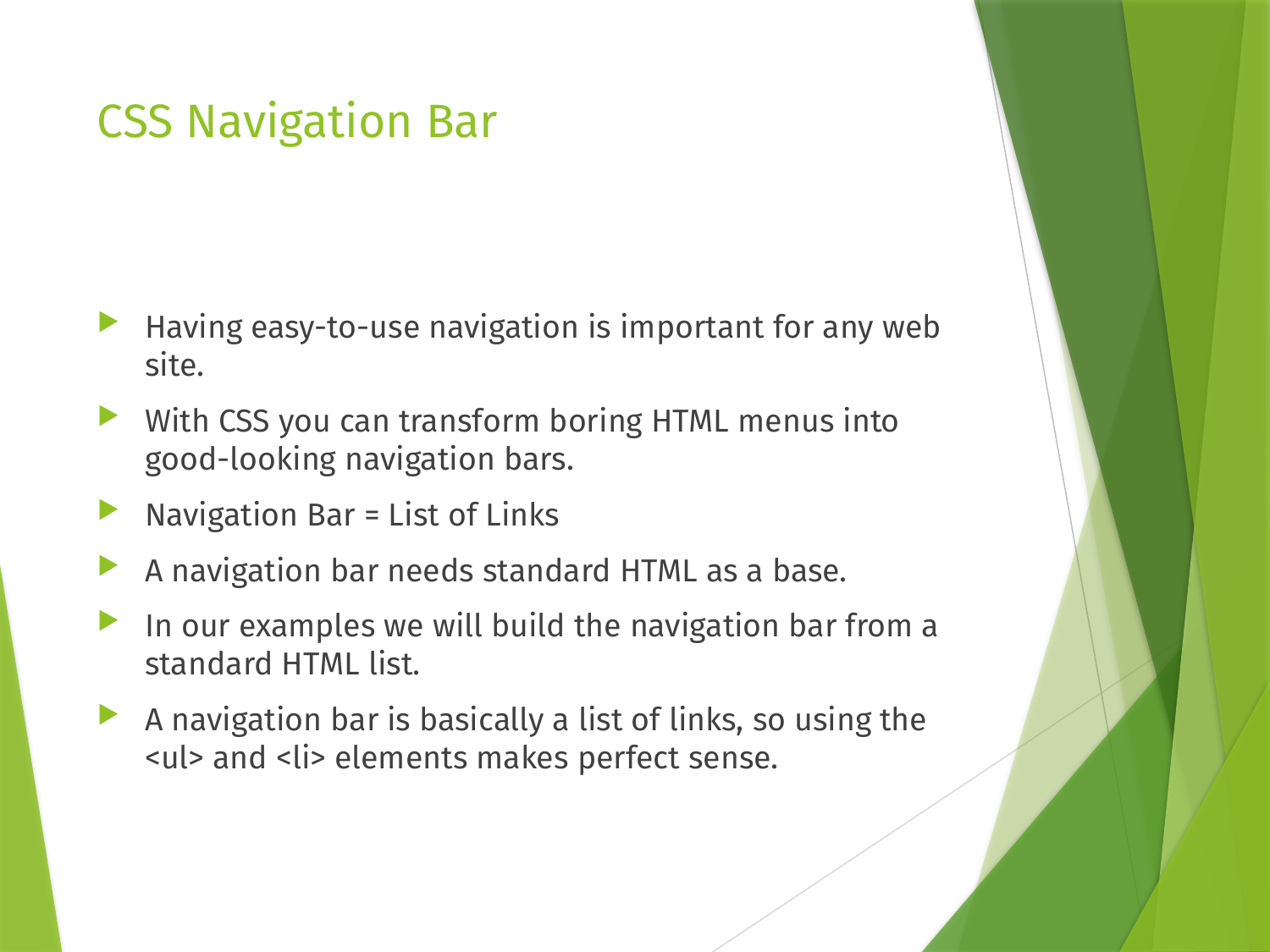

# CSS Navigation Bar
Having easy-to-use navigation is important for any web site.
With CSS you can transform boring HTML menus into good-looking navigation bars.
Navigation Bar = List of Links
A navigation bar needs standard HTML as a base.
In our examples we will build the navigation bar from a standard HTML list.
A navigation bar is basically a list of links, so using the <ul> and <li> elements makes perfect sense.